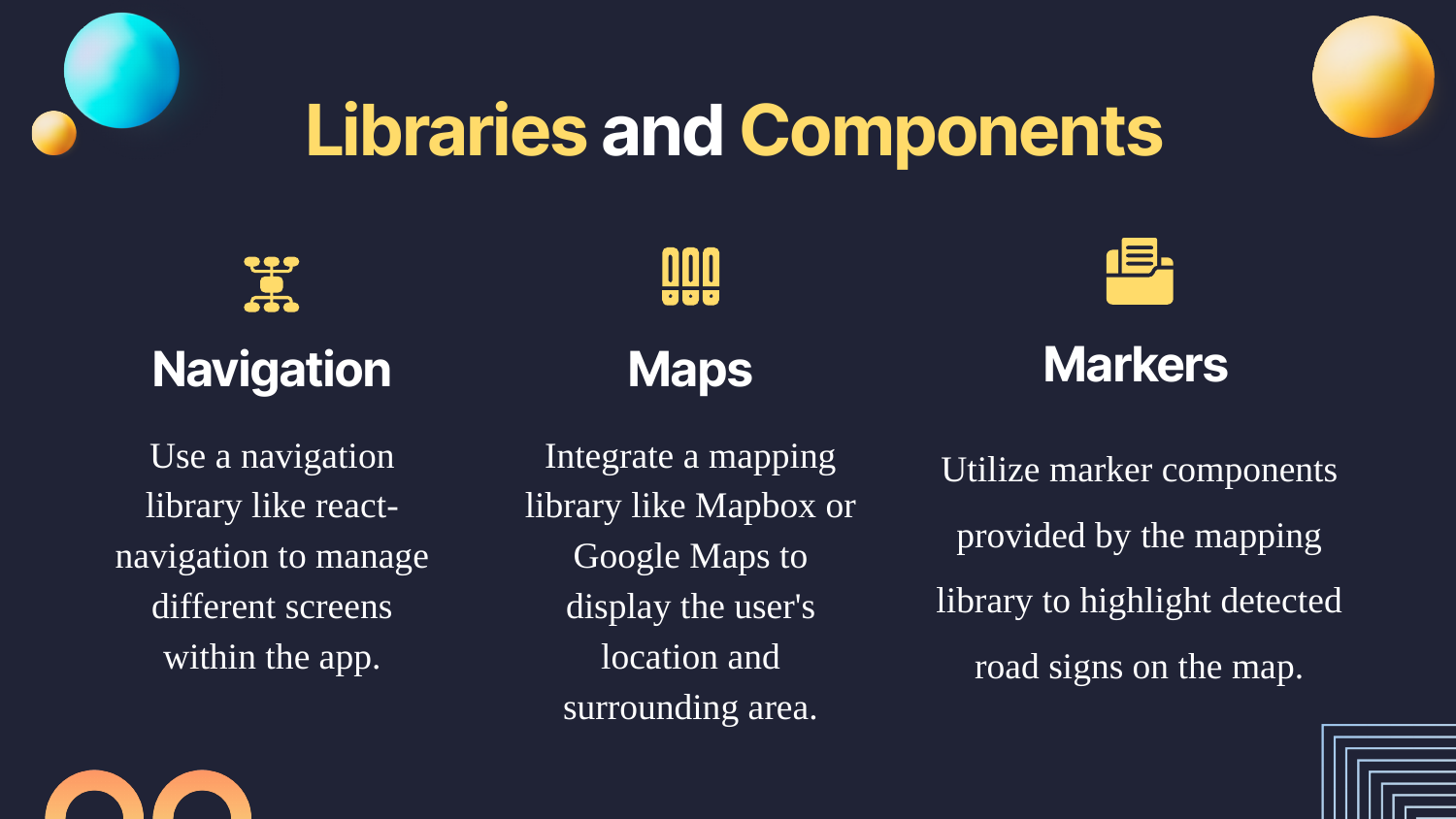

# Libraries and Components

Navigation
Maps
Markers
Utilize marker components provided by the mapping library to highlight detected road signs on the map.
Use a navigation library like react-navigation to manage different screens within the app.
Integrate a mapping library like Mapbox or Google Maps to display the user's location and surrounding area.